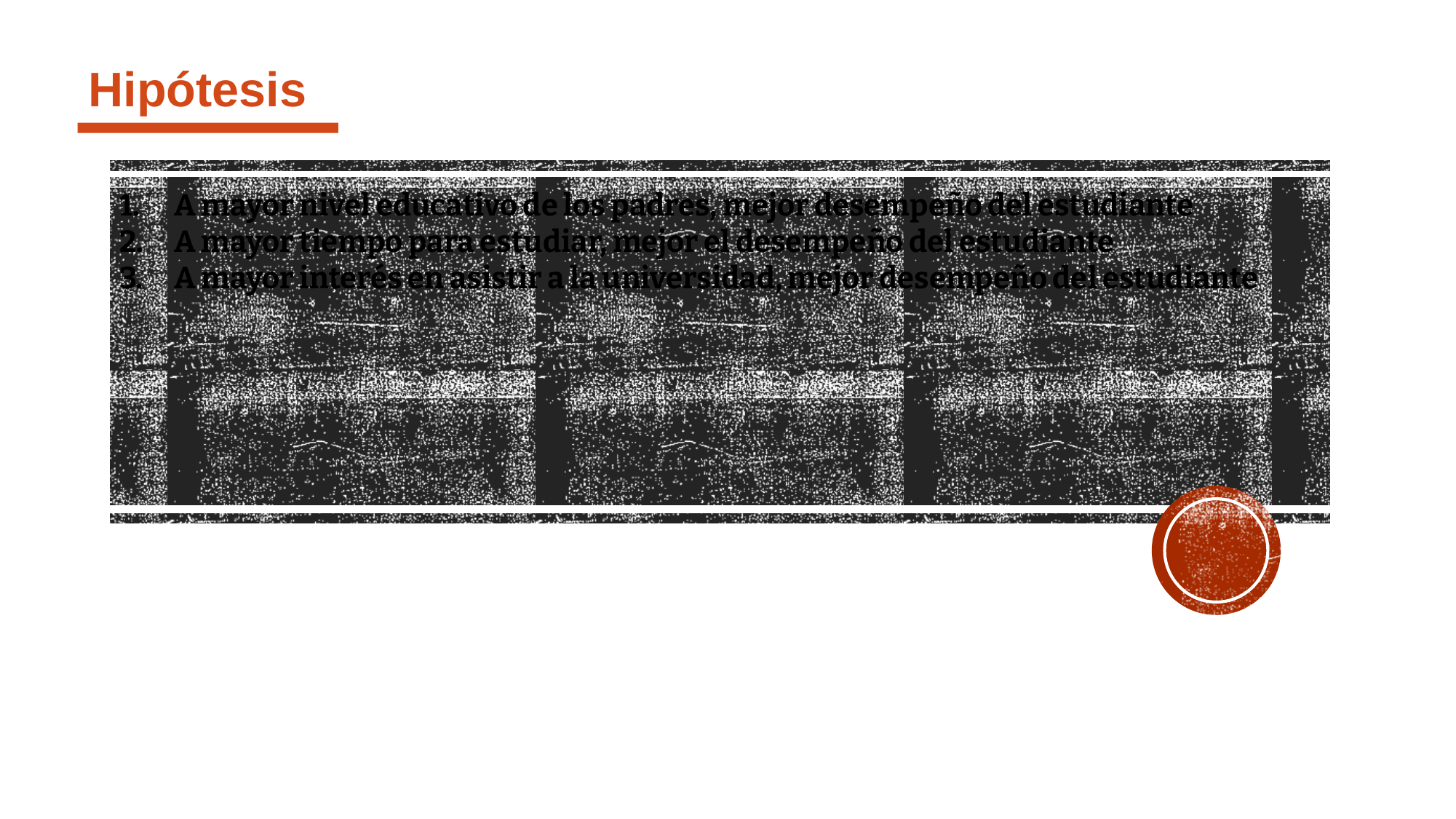

Hipótesis

A mayor nivel educativo de los padres, mejor desempeño del estudiante
A mayor tiempo para estudiar, mejor el desempeño del estudiante
A mayor interés en asistir a la universidad, mejor desempeño del estudiante